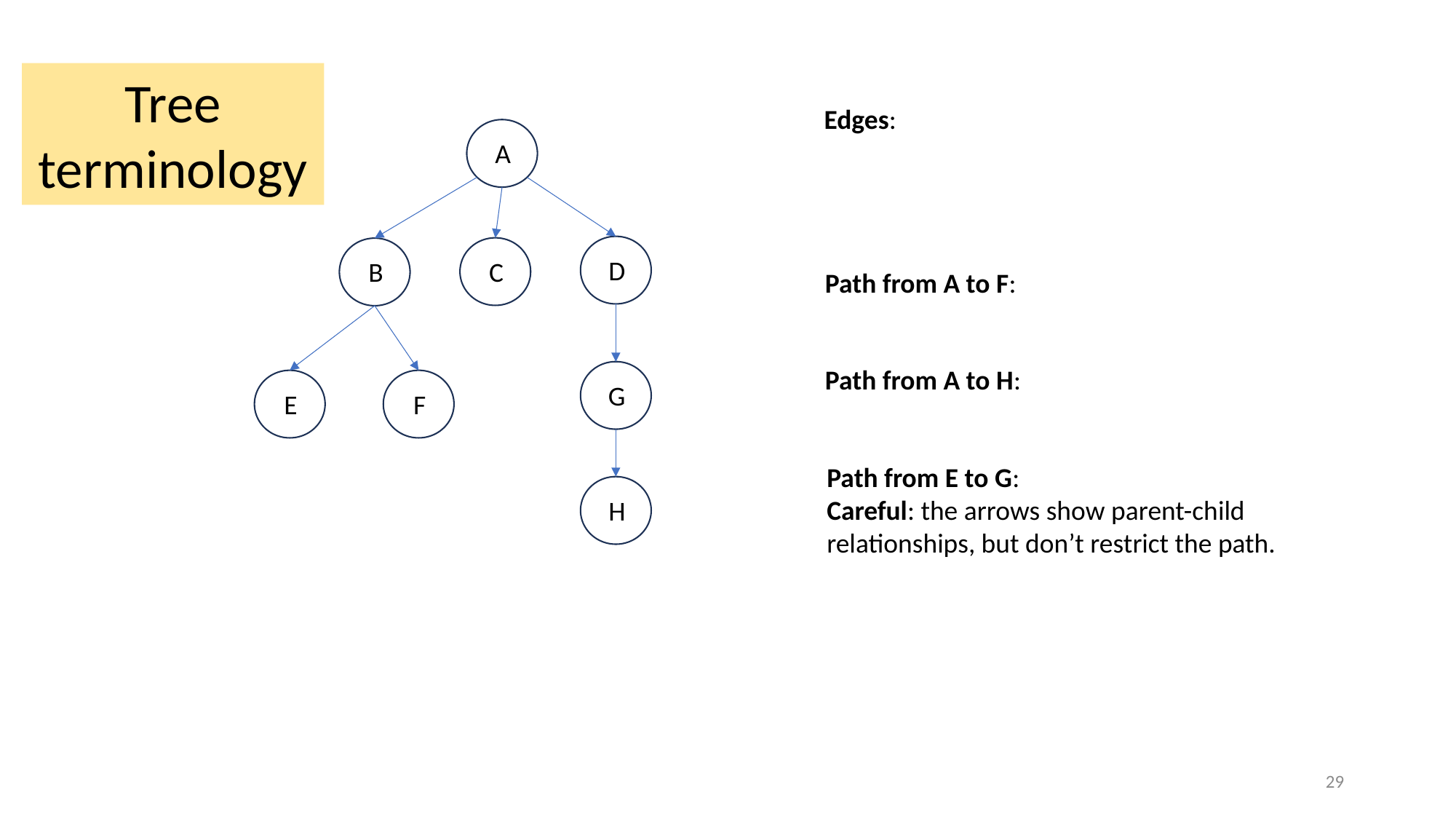

Tree terminology
Edges:

A

D

C

B
Path from A to F:
Path from A to H:

G

E

F
Path from E to G:
Careful: the arrows show parent-child
relationships, but don’t restrict the path.

H
29